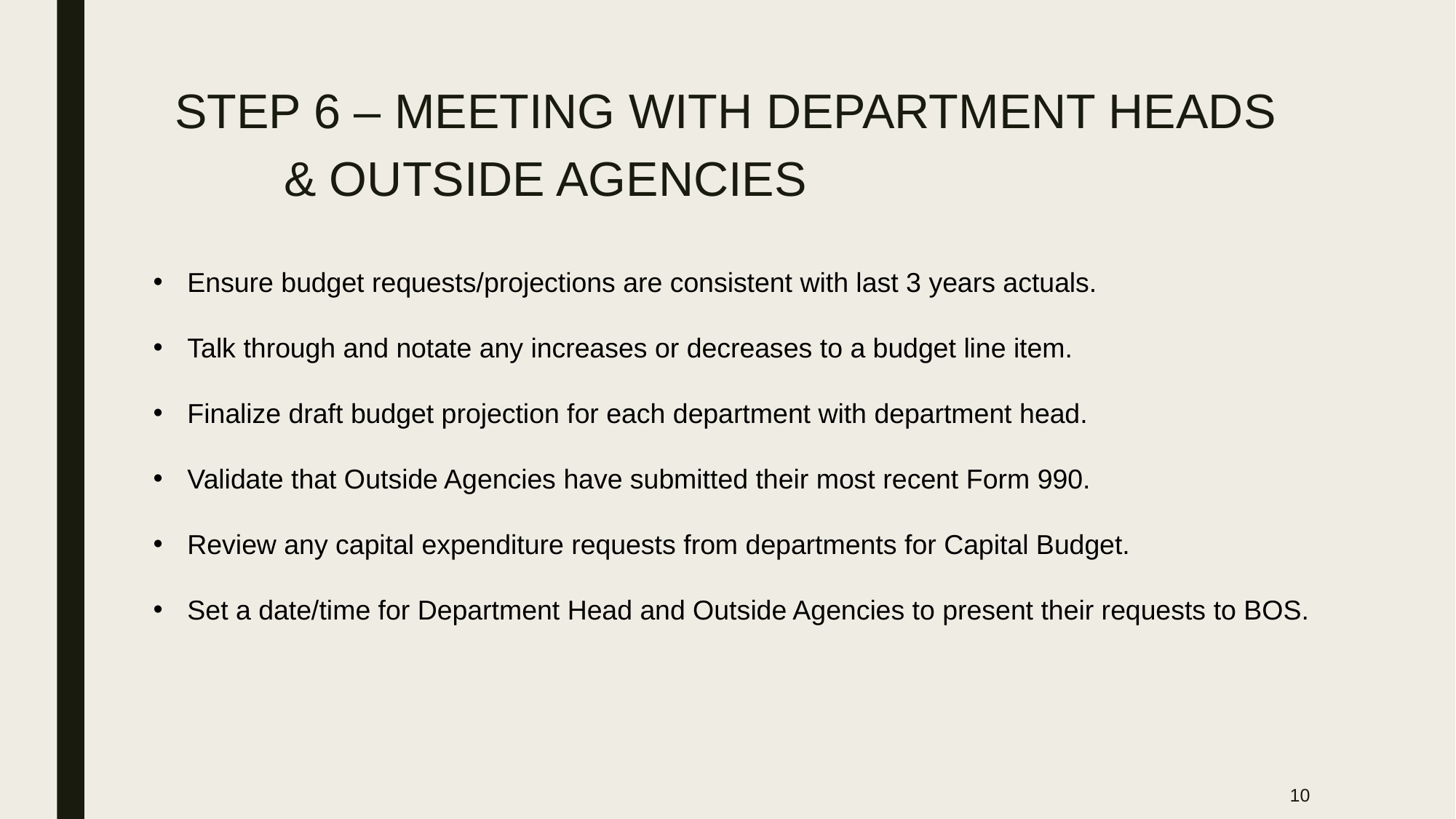

# STEP 6 – MEETING WITH DEPARTMENT HEADS	& OUTSIDE AGENCIES
Ensure budget requests/projections are consistent with last 3 years actuals.

Talk through and notate any increases or decreases to a budget line item.

Finalize draft budget projection for each department with department head.

Validate that Outside Agencies have submitted their most recent Form 990.

Review any capital expenditure requests from departments for Capital Budget.

Set a date/time for Department Head and Outside Agencies to present their requests to BOS.

10